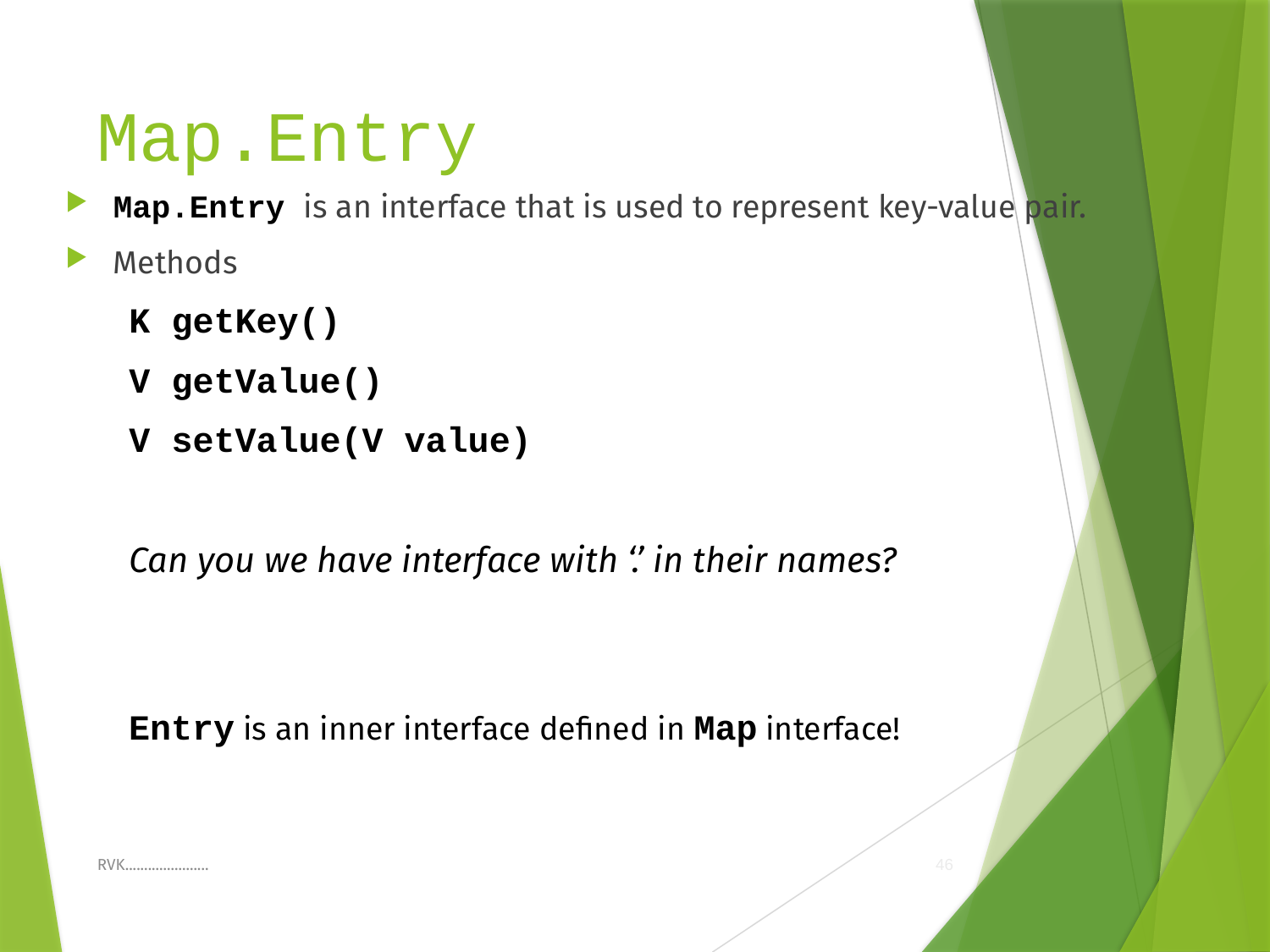

# Map.Entry
Map.Entry is an interface that is used to represent key-value pair.
Methods
K getKey()
V getValue()
V setValue(V value)

Can you we have interface with ‘.’ in their names?

Entry is an inner interface defined in Map interface!
RVK......................
46